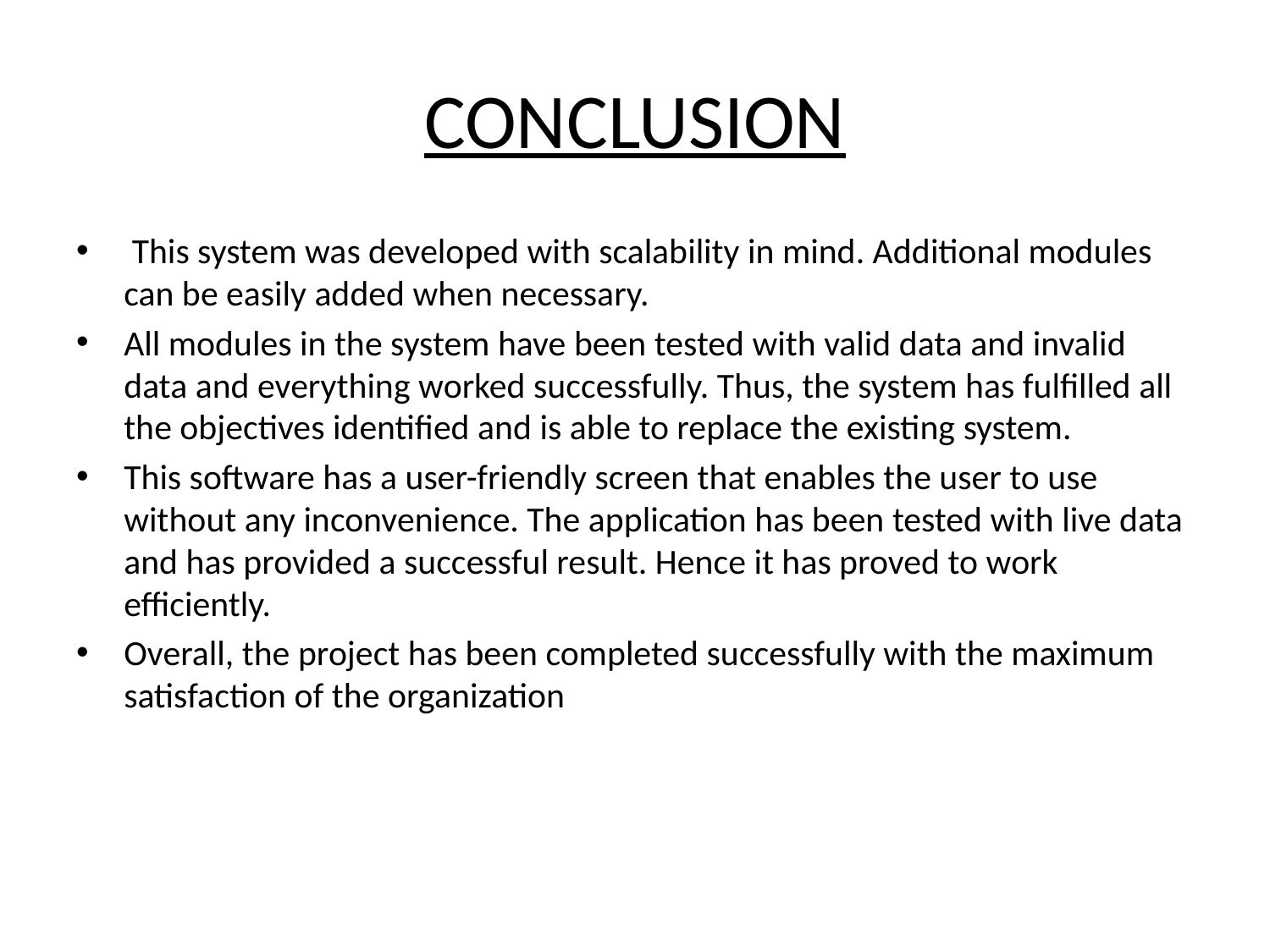

# CONCLUSION
 This system was developed with scalability in mind. Additional modules can be easily added when necessary.
All modules in the system have been tested with valid data and invalid data and everything worked successfully. Thus, the system has fulfilled all the objectives identified and is able to replace the existing system.
This software has a user-friendly screen that enables the user to use without any inconvenience. The application has been tested with live data and has provided a successful result. Hence it has proved to work efficiently.
Overall, the project has been completed successfully with the maximum satisfaction of the organization